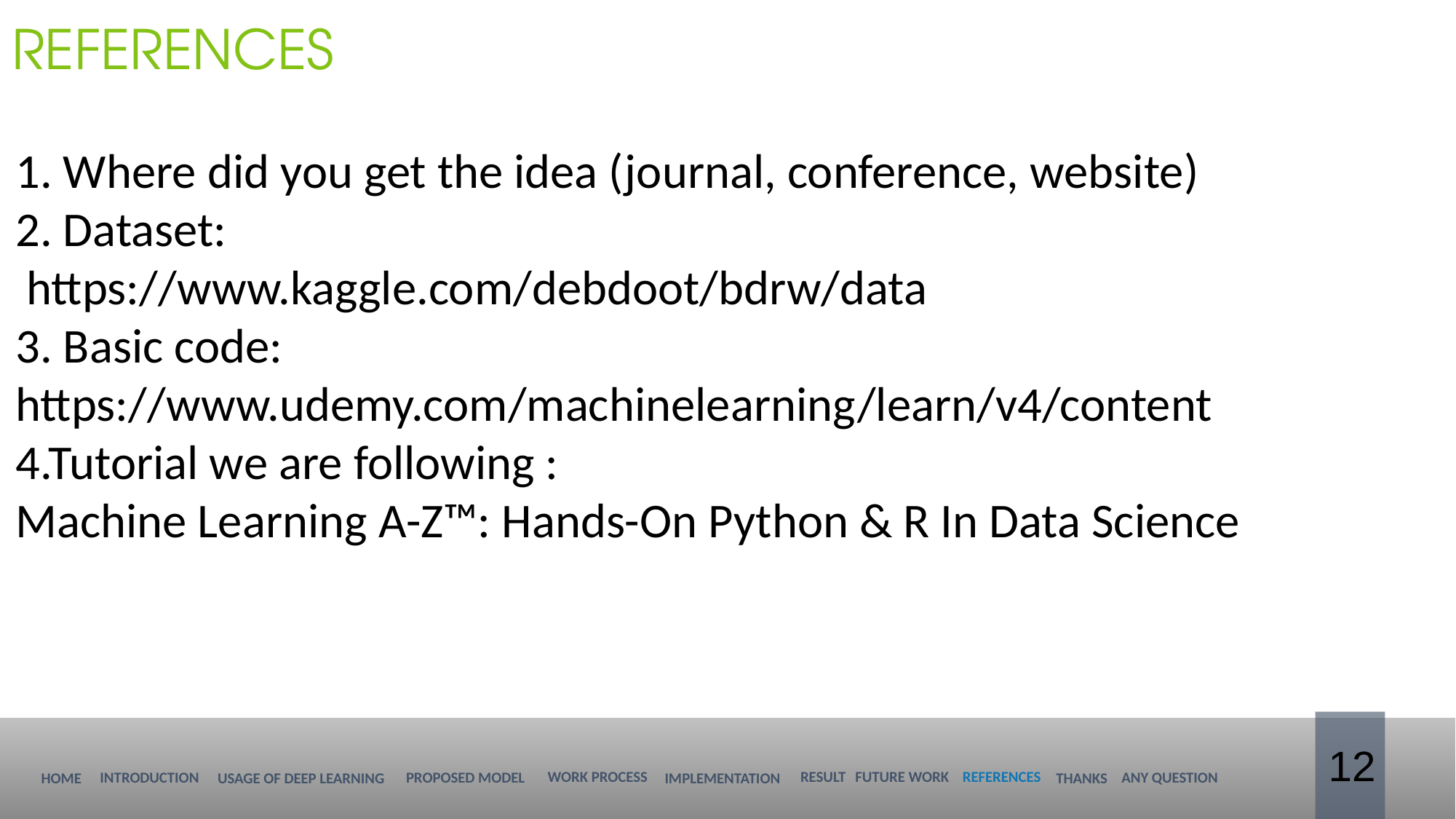

references

1. Where did you get the idea (journal, conference, website)
2. Dataset:
 https://www.kaggle.com/debdoot/bdrw/data
3. Basic code: https://www.udemy.com/machinelearning/learn/v4/content
4.Tutorial we are following :
Machine Learning A-Z™: Hands-On Python & R In Data Science

12

REFERENCES
WORK PROCESS
FUTURE WORK
RESULT
INTRODUCTION
PROPOSED MODEL
Any question
Home
IMPLEMENTATION
USAGE OF DEEP LEARNING
Thanks